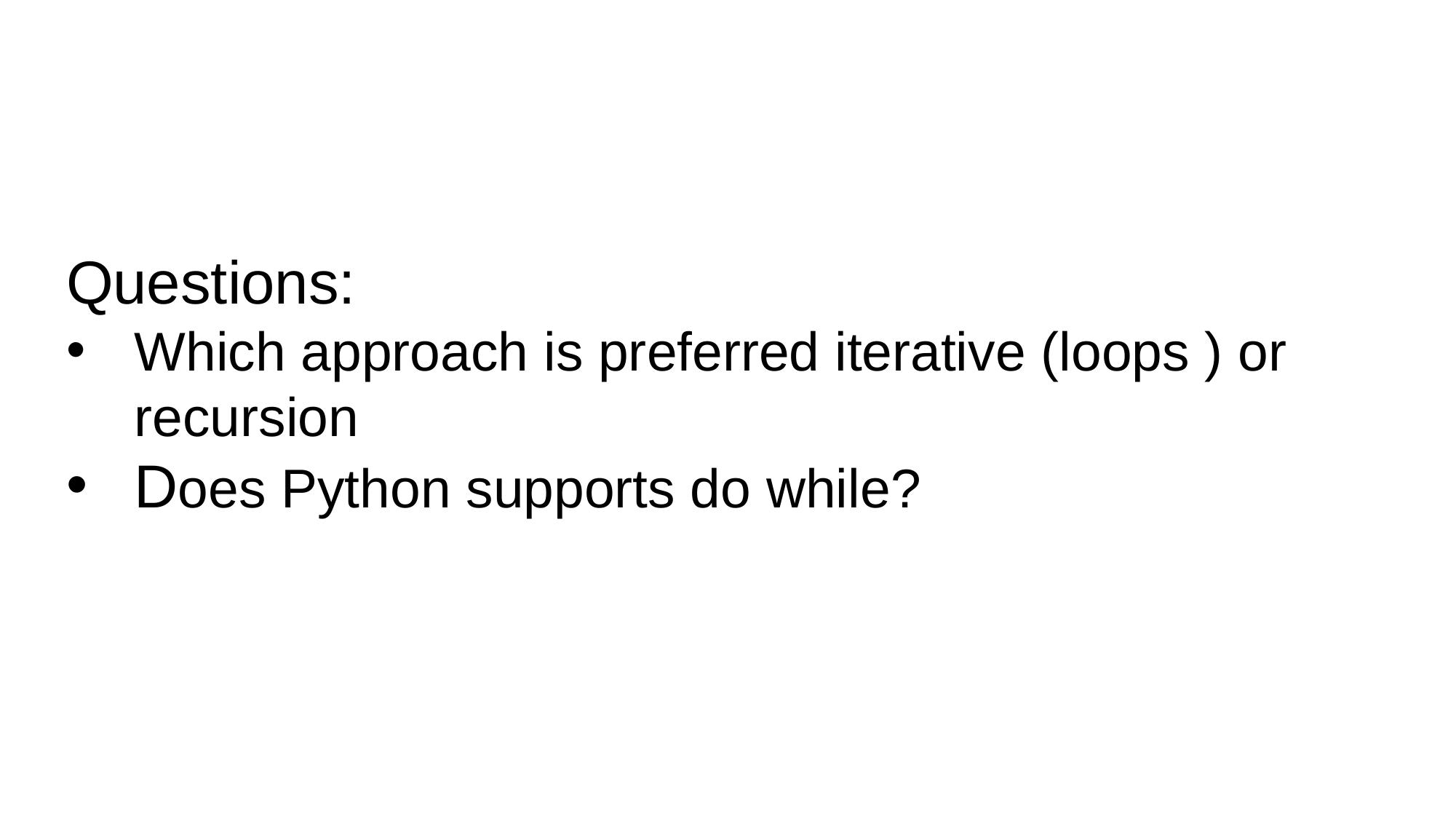

Questions:
Which approach is preferred iterative (loops ) or recursion
Does Python supports do while?